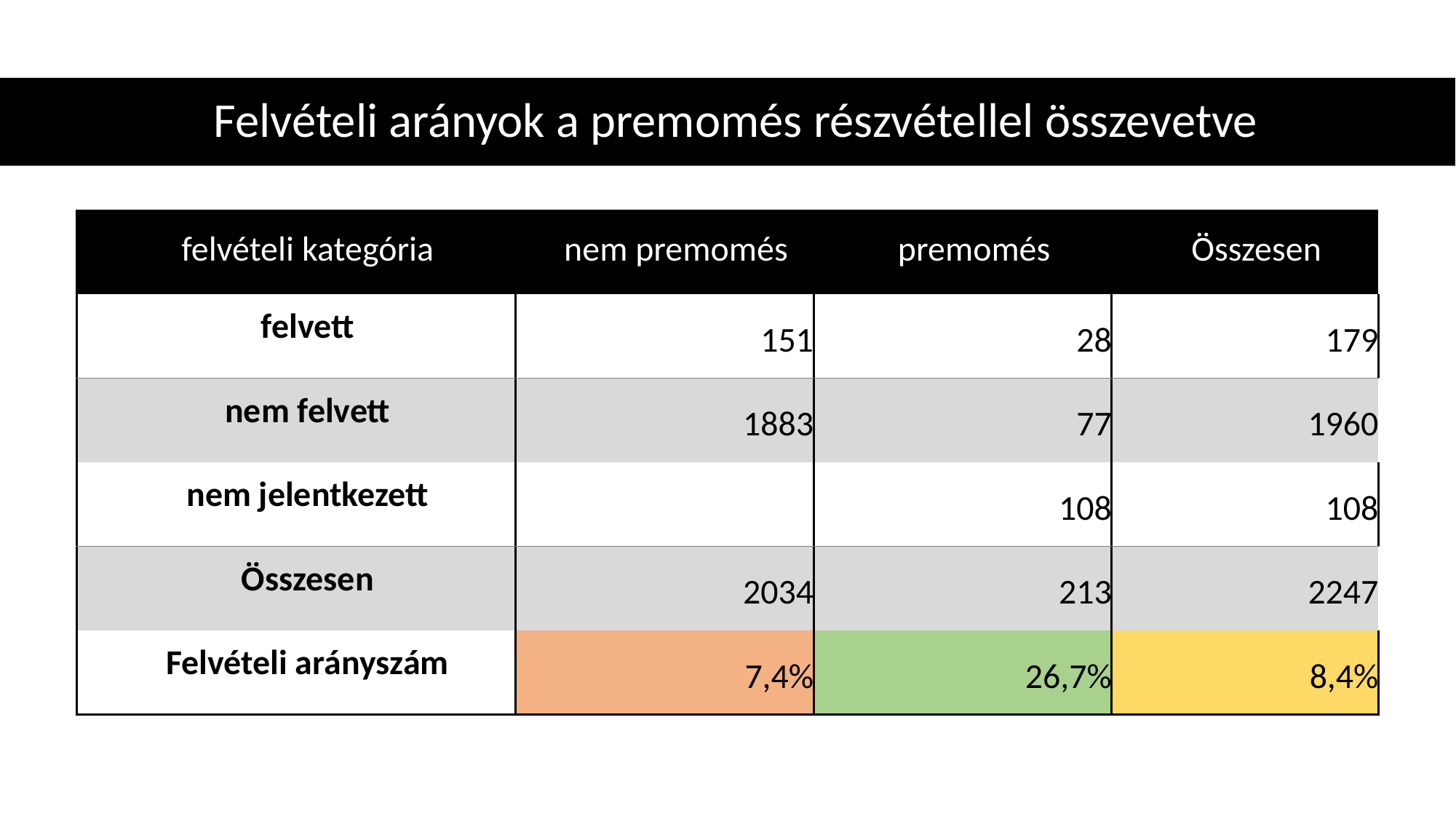

# Felvételi arányok a premomés részvétellel összevetve

| felvételi kategória | nem premomés | premomés | Összesen |
| --- | --- | --- | --- |
| felvett | 151 | 28 | 179 |
| nem felvett | 1883 | 77 | 1960 |
| nem jelentkezett |  | 108 | 108 |
| Összesen | 2034 | 213 | 2247 |
| Felvételi arányszám | 7,4% | 26,7% | 8,4% |